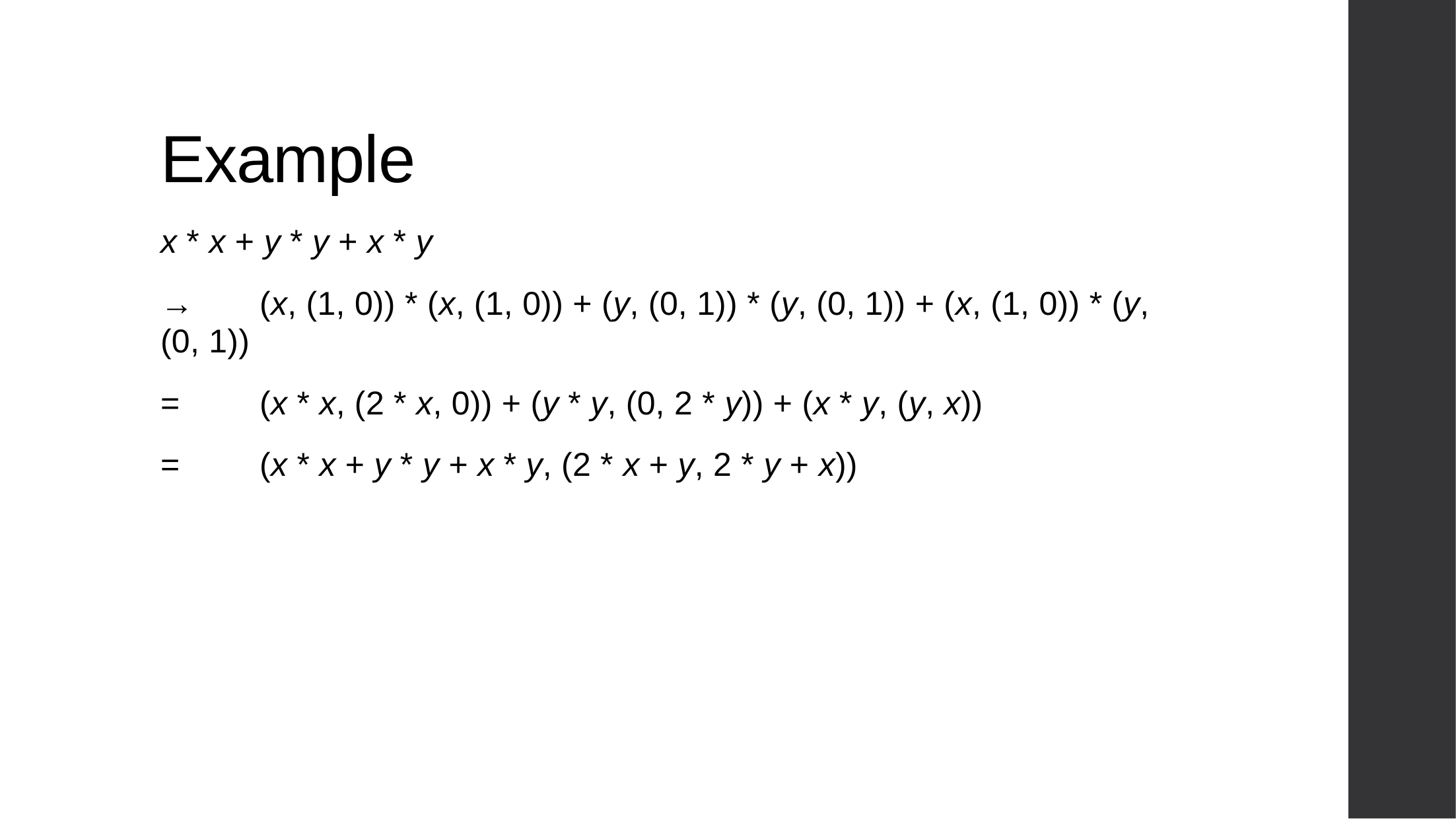

# Example
x * x + y * y + x * y
→	(x, (1, 0)) * (x, (1, 0)) + (y, (0, 1)) * (y, (0, 1)) + (x, (1, 0)) * (y, (0, 1))
=	(x * x, (2 * x, 0)) + (y * y, (0, 2 * y)) + (x * y, (y, x))
=	(x * x + y * y + x * y, (2 * x + y, 2 * y + x))